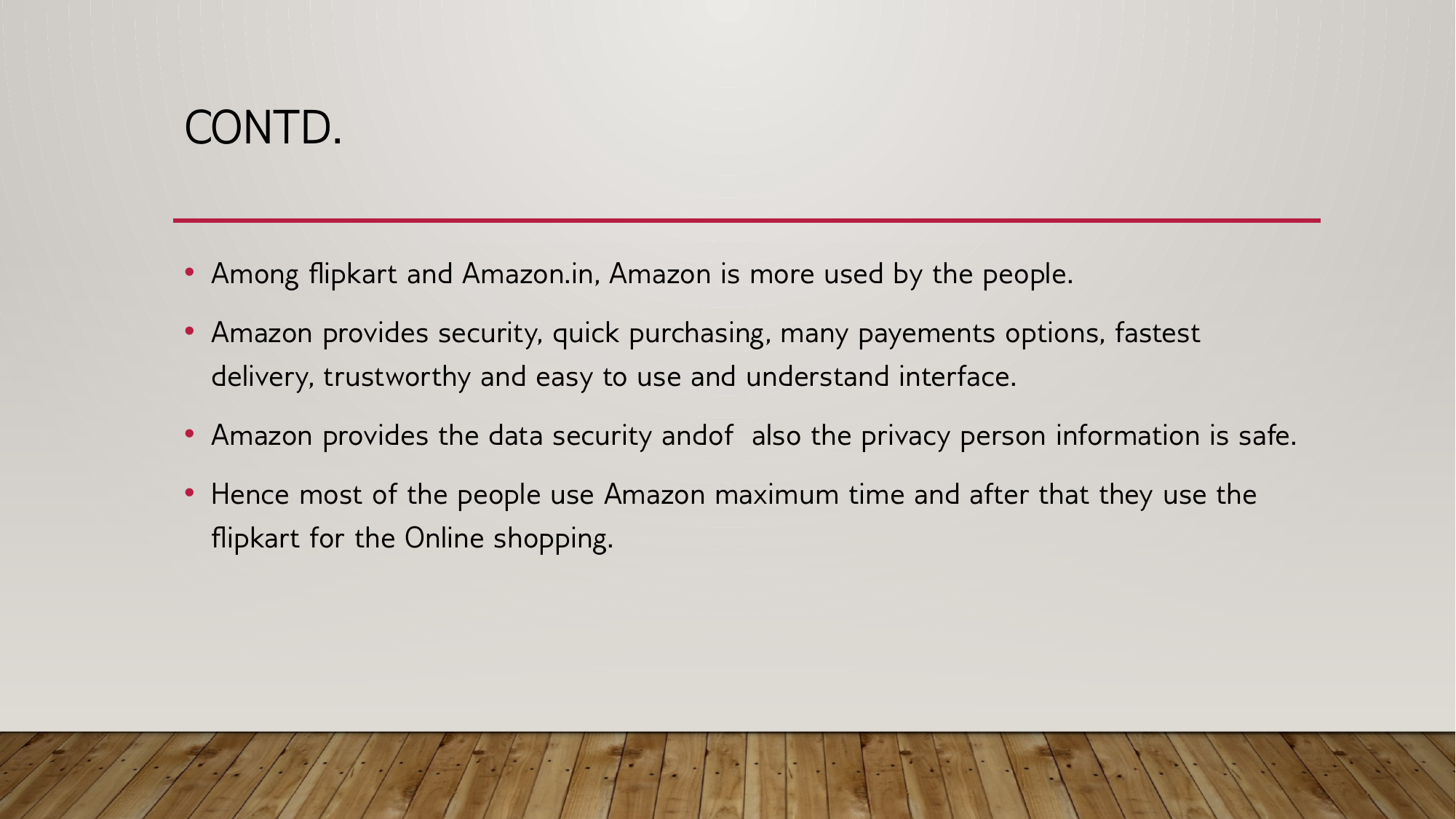

# Contd.
Among flipkart and Amazon.in, Amazon is more used by the people.
Amazon provides security, quick purchasing, many payements options, fastest delivery, trustworthy and easy to use and understand interface.
Amazon provides the data security andof  also the privacy person information is safe.
Hence most of the people use Amazon maximum time and after that they use the flipkart for the Online shopping.